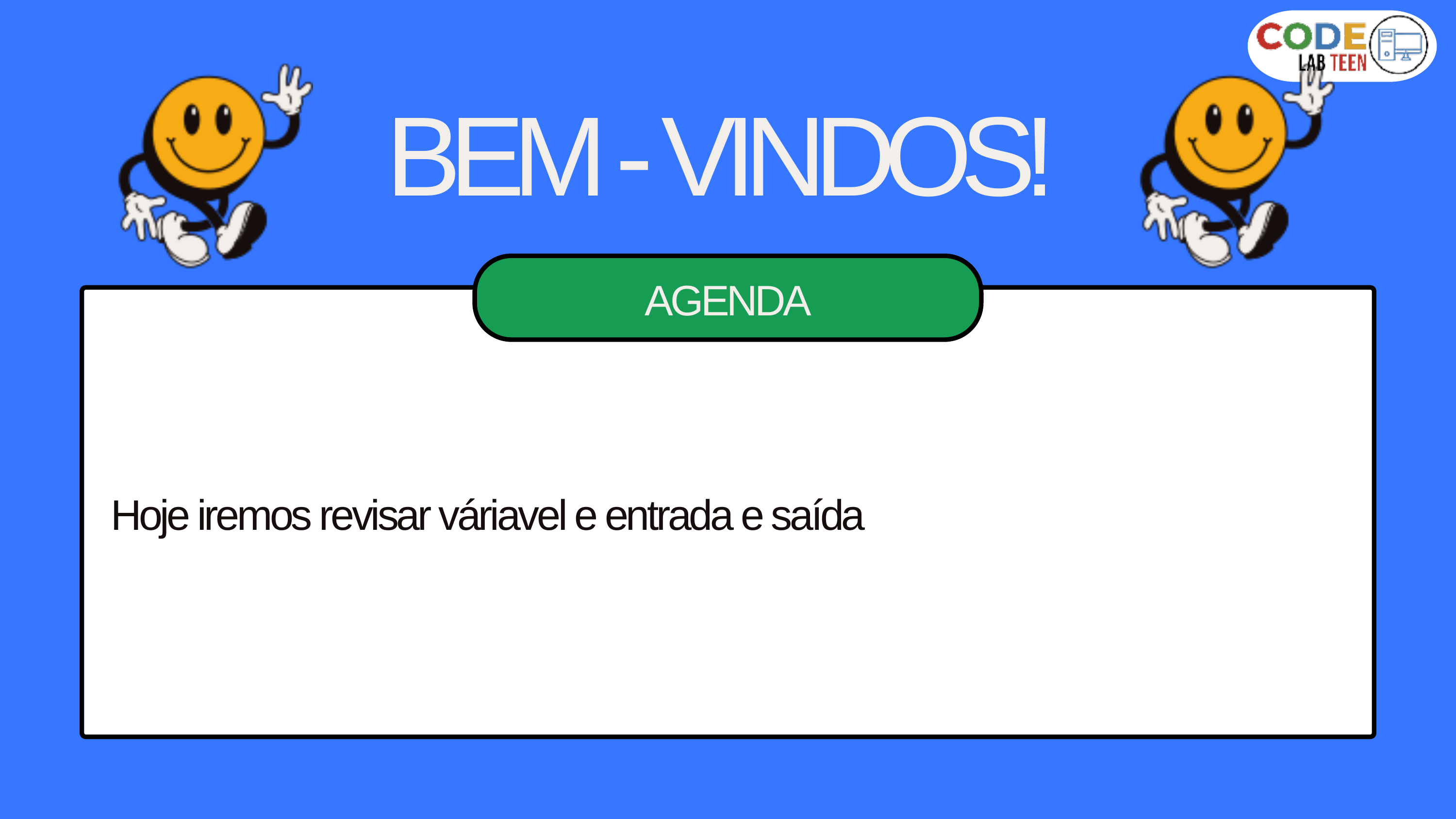

BEM - VINDOS!

AGENDA

Hoje iremos revisar váriavel e entrada e saída